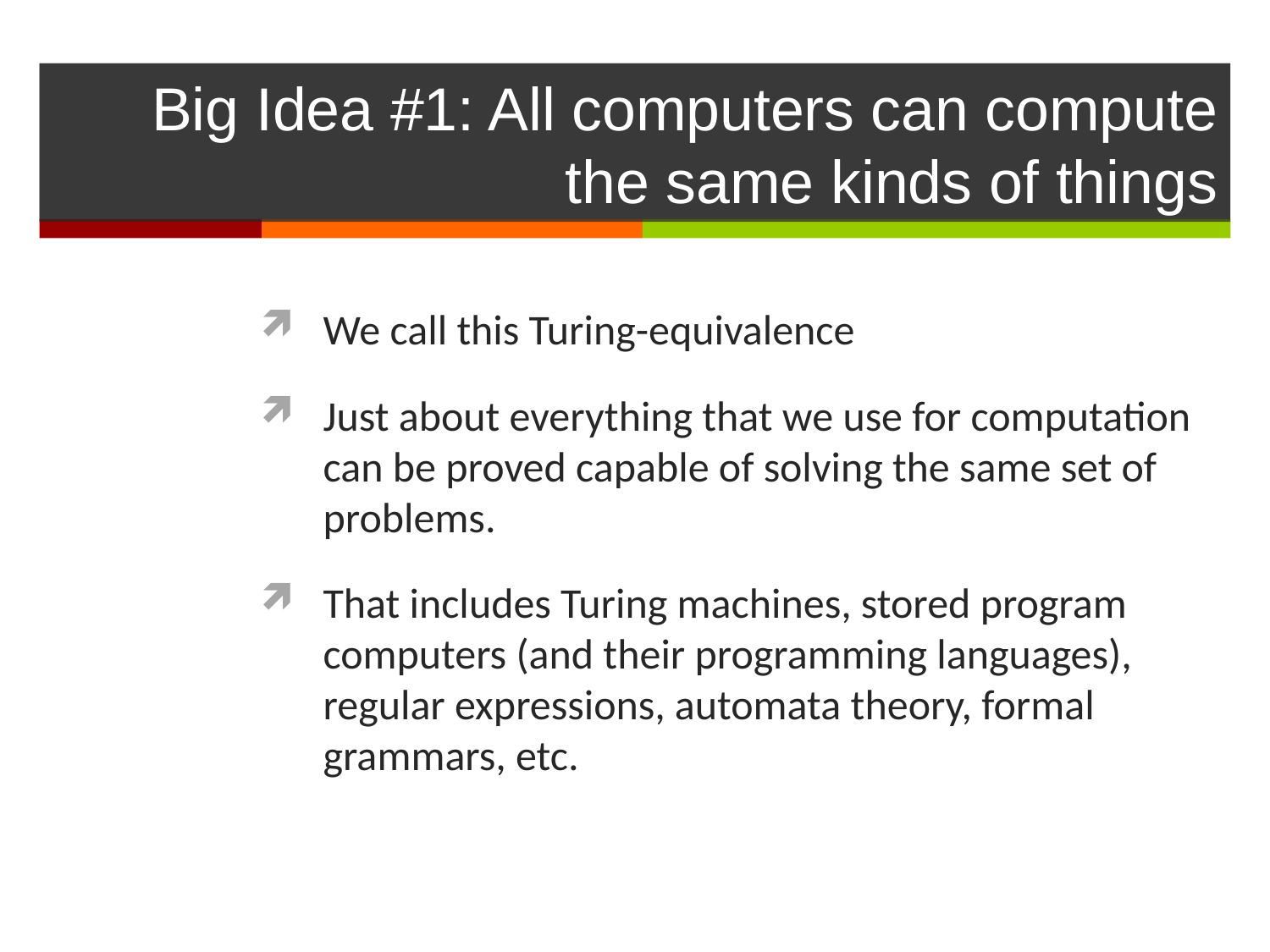

# Big Idea #1: All computers can compute the same kinds of things
We call this Turing-equivalence
Just about everything that we use for computation can be proved capable of solving the same set of problems.
That includes Turing machines, stored program computers (and their programming languages), regular expressions, automata theory, formal grammars, etc.